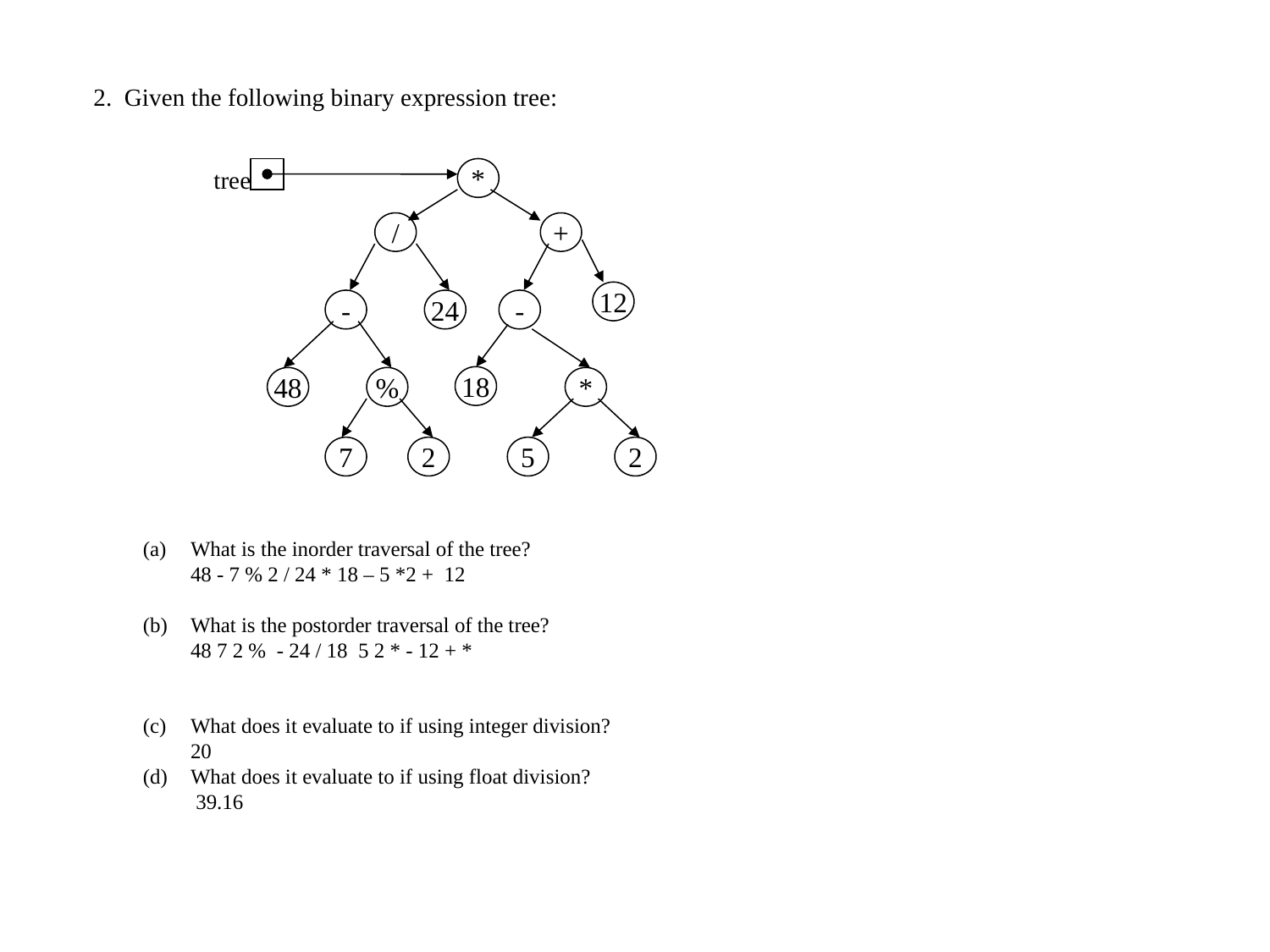

2.  Given the following binary expression tree:
tree

*

/
+

12
-
24
-

18
48
%
*

7
2
5
2
What is the inorder traversal of the tree?
         48 - 7 % 2 / 24 * 18 – 5 *2 +  12

What is the postorder traversal of the tree?
         48 7 2 %  - 24 / 18  5 2 * - 12 + *

What does it evaluate to if using integer division?
         20
   What does it evaluate to if using float division?
          39.16